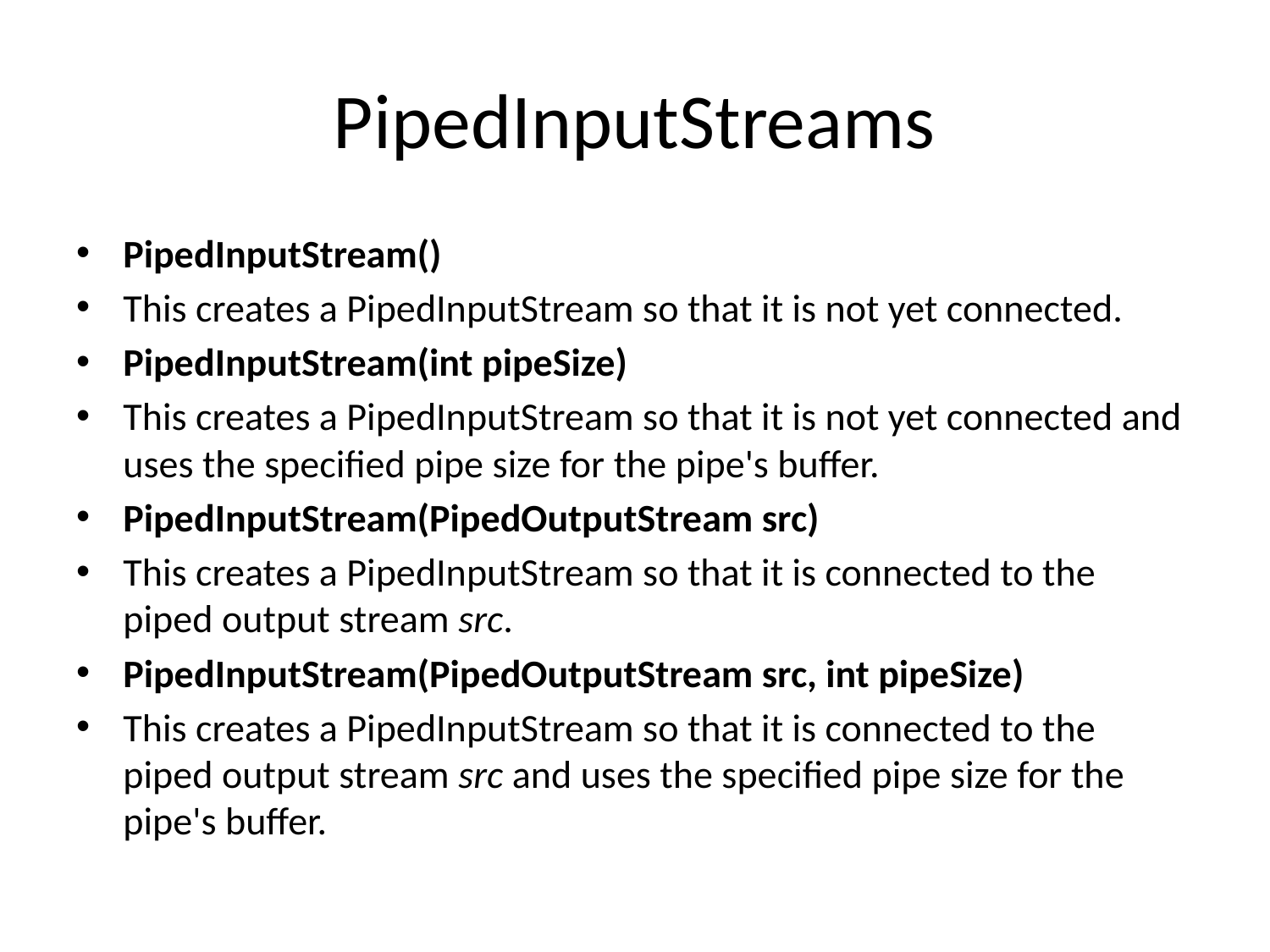

# PipedInputStreams
PipedInputStream()
This creates a PipedInputStream so that it is not yet connected.
PipedInputStream(int pipeSize)
This creates a PipedInputStream so that it is not yet connected and uses the specified pipe size for the pipe's buffer.
PipedInputStream(PipedOutputStream src)
This creates a PipedInputStream so that it is connected to the piped output stream src.
PipedInputStream(PipedOutputStream src, int pipeSize)
This creates a PipedInputStream so that it is connected to the piped output stream src and uses the specified pipe size for the pipe's buffer.